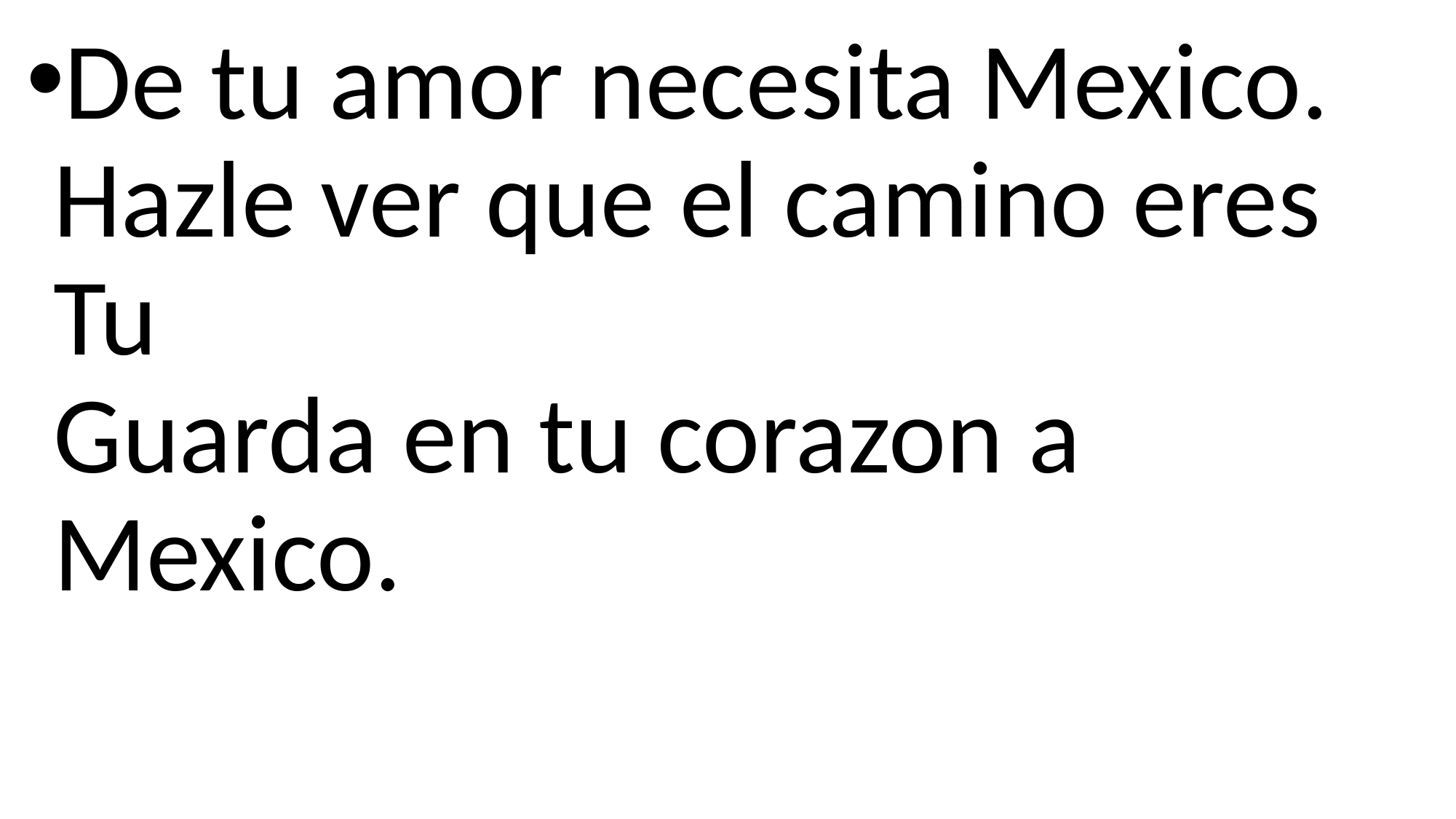

De tu amor necesita Mexico.
Hazle ver que el camino eres Tu
Guarda en tu corazon a Mexico.